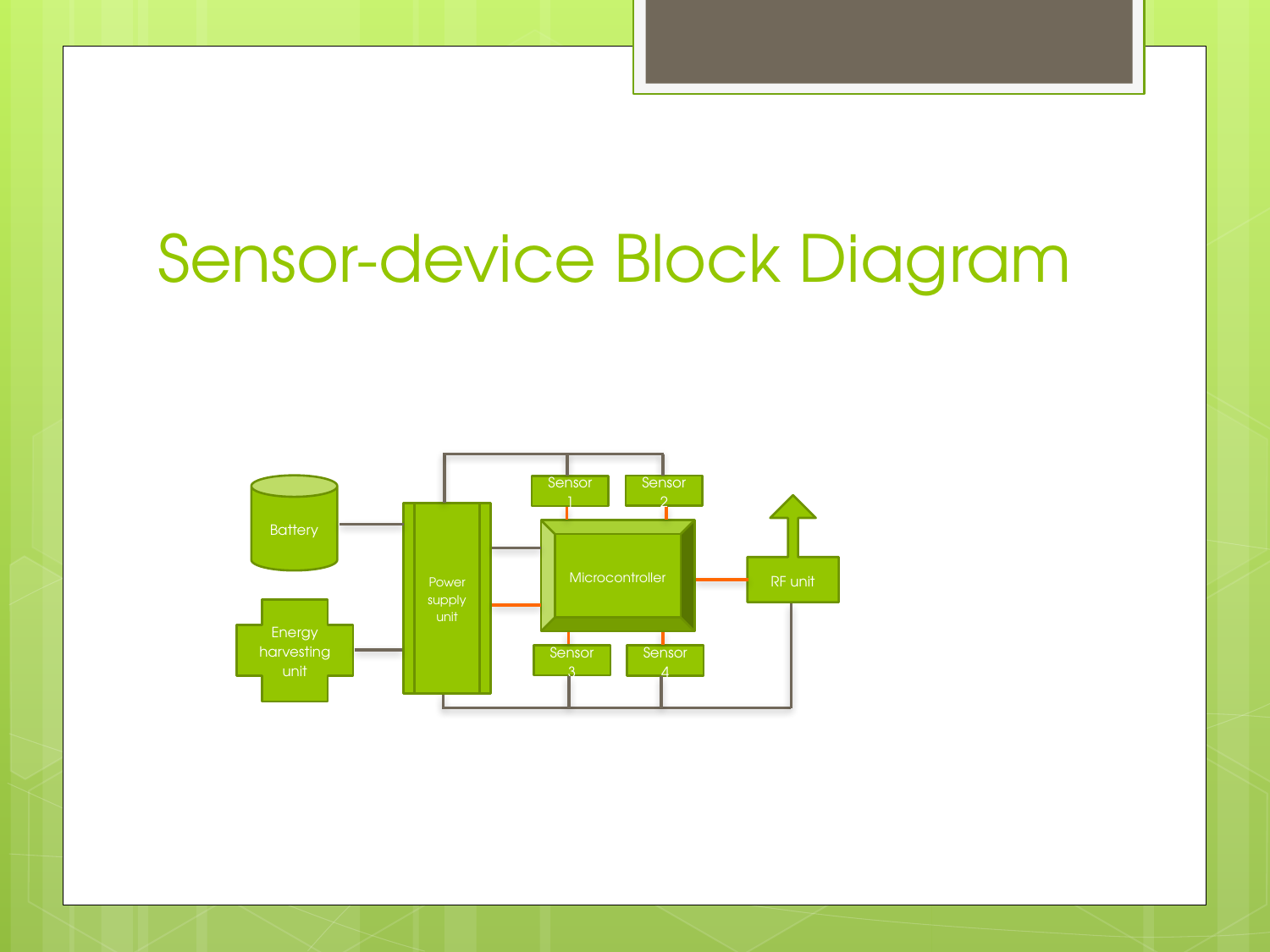

# Sensor-device Block Diagram

Battery
Sensor 2
Sensor 1
RF unit
Power supply unit
Microcontroller
Energy harvesting unit
Sensor 3
Sensor 4